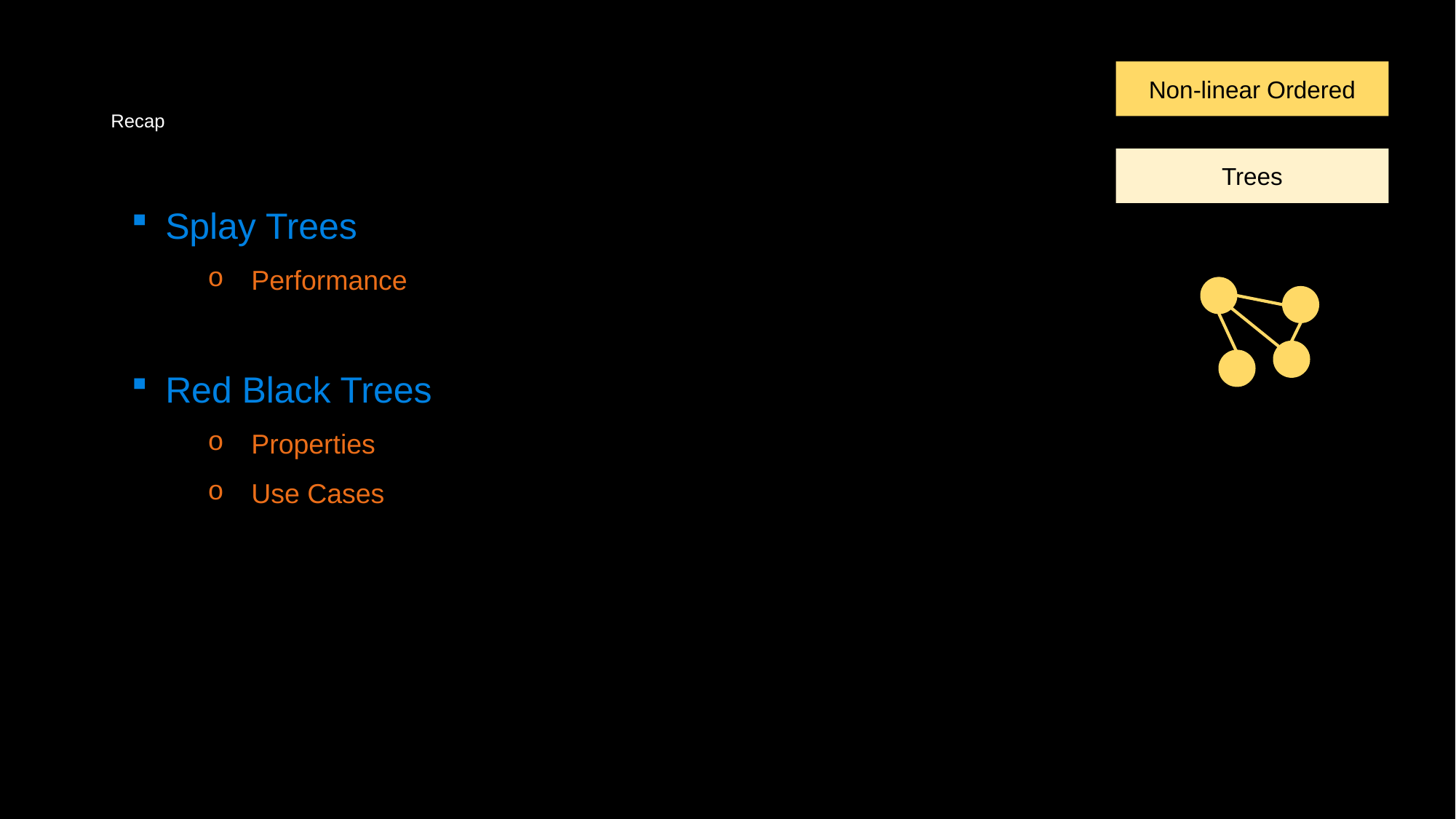

# Recap
Non-linear Ordered
Trees
Splay Trees
Performance

Red Black Trees
Properties
Use Cases